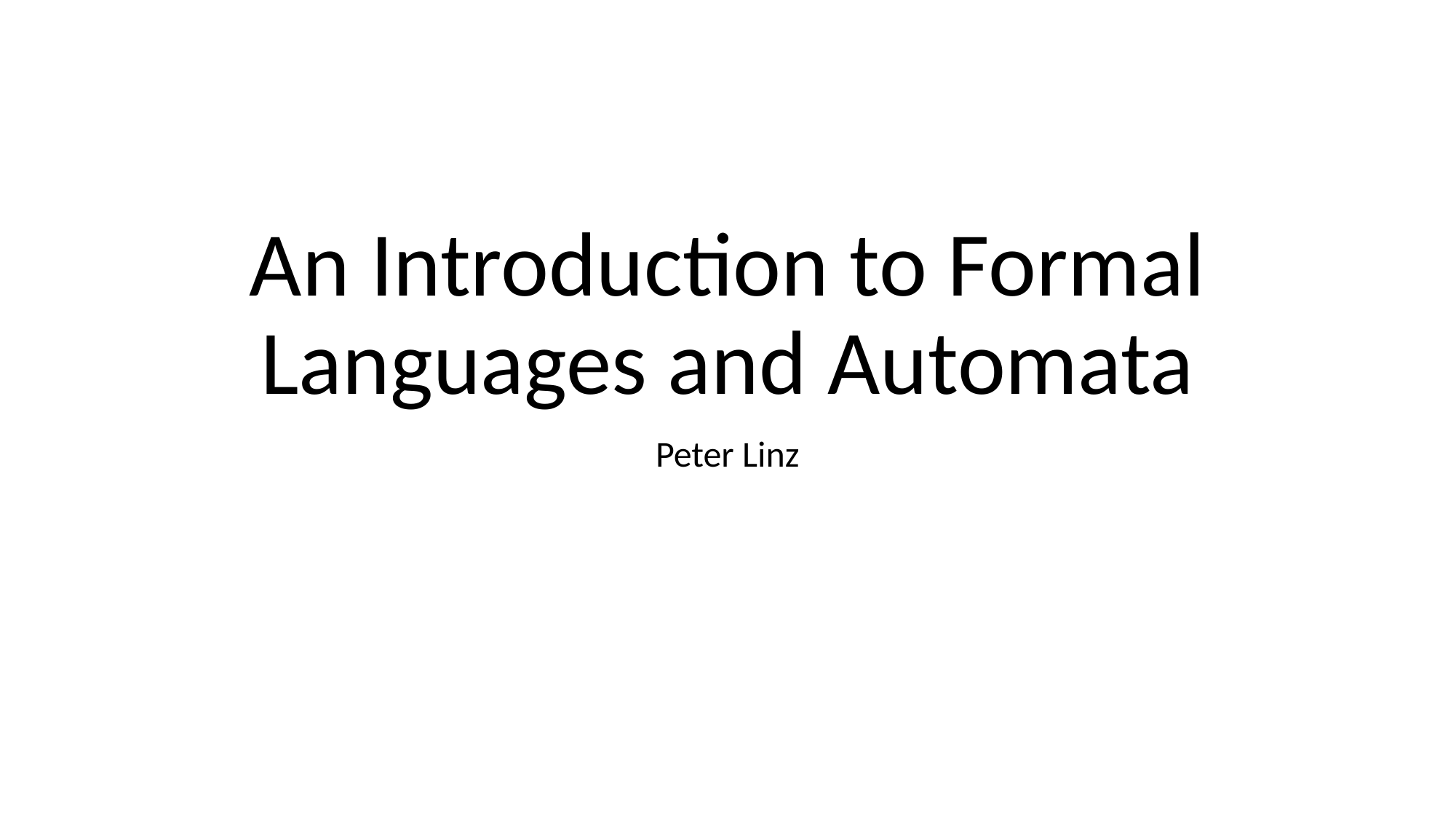

# An Introduction to Formal Languages and Automata
Peter Linz